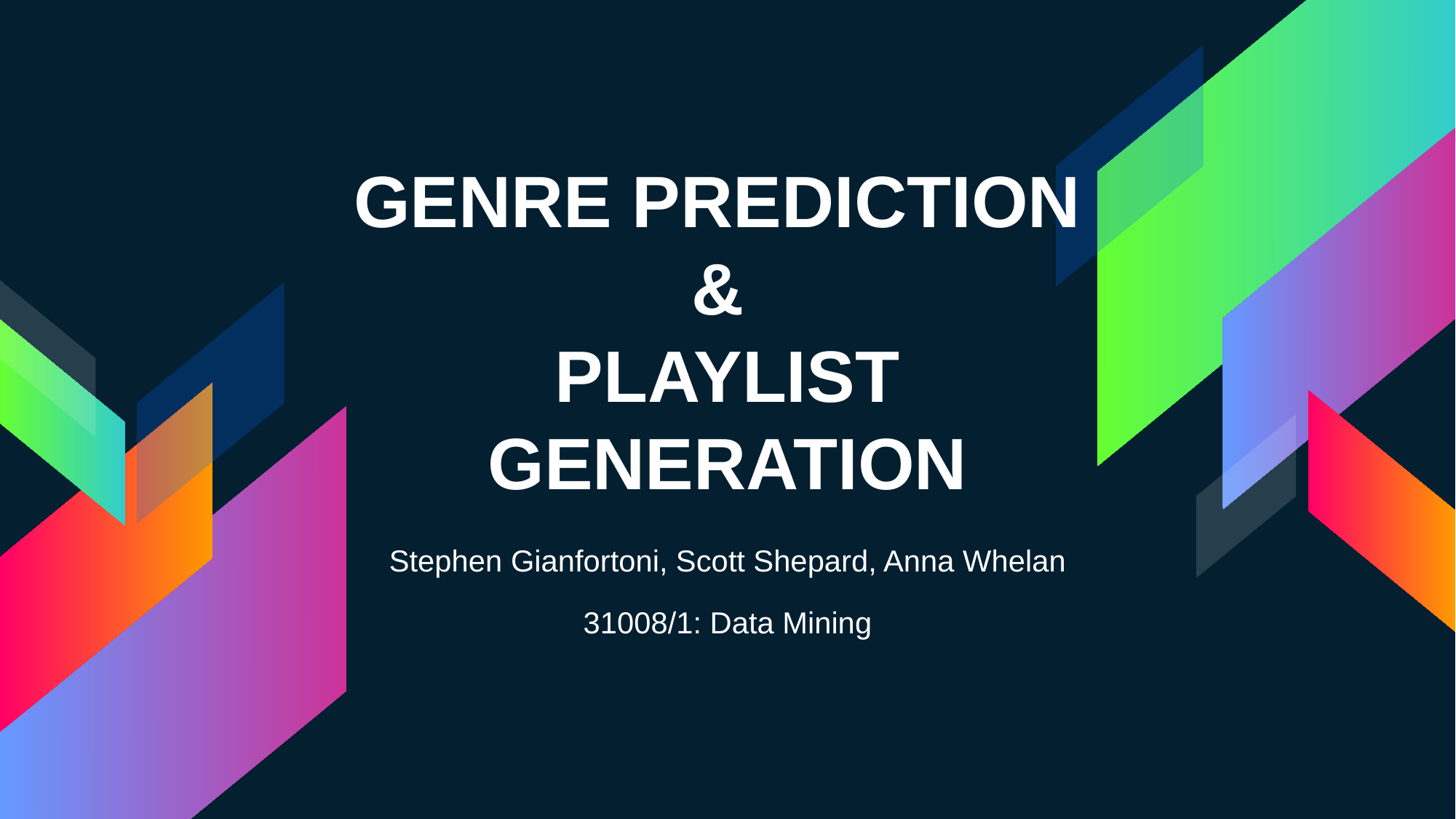

# GENRE PREDICTION & PLAYLIST GENERATION
Stephen Gianfortoni, Scott Shepard, Anna Whelan

31008/1: Data Mining